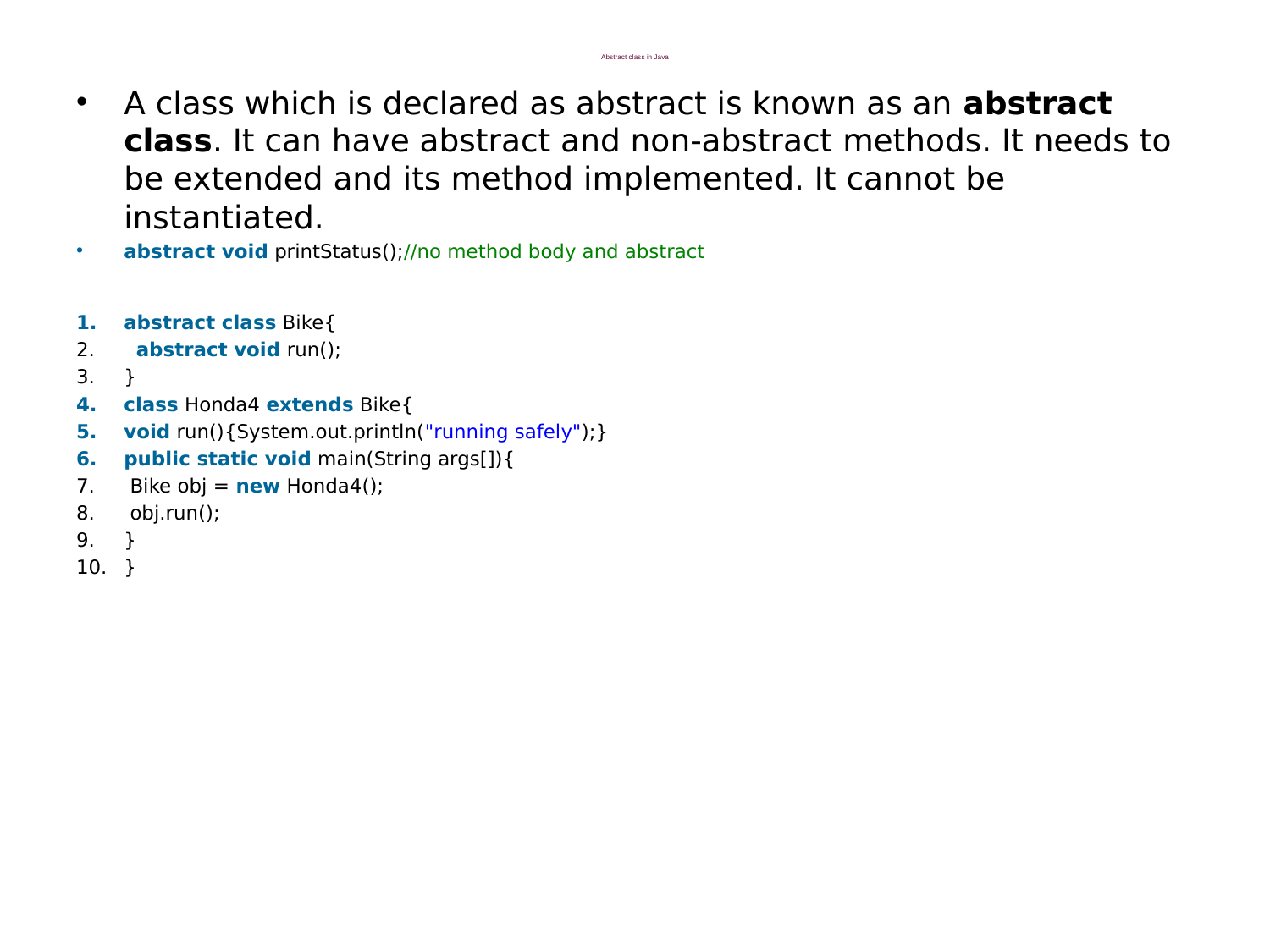

# Abstract class in Java
A class which is declared as abstract is known as an abstract class. It can have abstract and non-abstract methods. It needs to be extended and its method implemented. It cannot be instantiated.
abstract void printStatus();//no method body and abstract

abstract class Bike{
  abstract void run();
}
class Honda4 extends Bike{
void run(){System.out.println("running safely");}
public static void main(String args[]){
 Bike obj = new Honda4();
 obj.run();
}
}